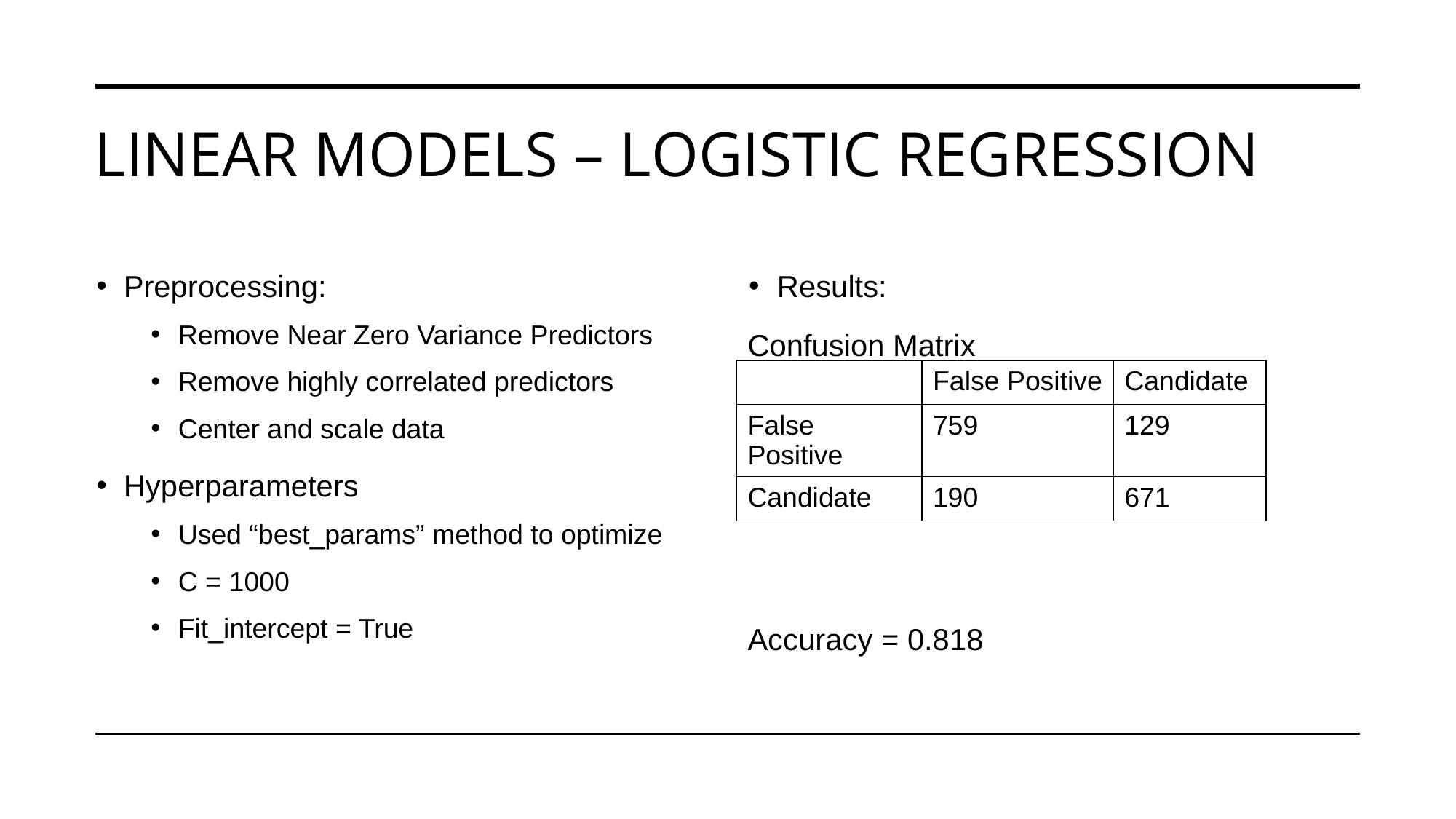

# LINEAR MODELS – LOGISTIC REGRESSION
Preprocessing:
Remove Near Zero Variance Predictors
Remove highly correlated predictors
Center and scale data
Hyperparameters
Used “best_params” method to optimize
C = 1000
Fit_intercept = True
Results:
Confusion Matrix

Accuracy = 0.818

|  | False Positive | Candidate |
| --- | --- | --- |
| False Positive | 759 | 129 |
| Candidate | 190 | 671 |